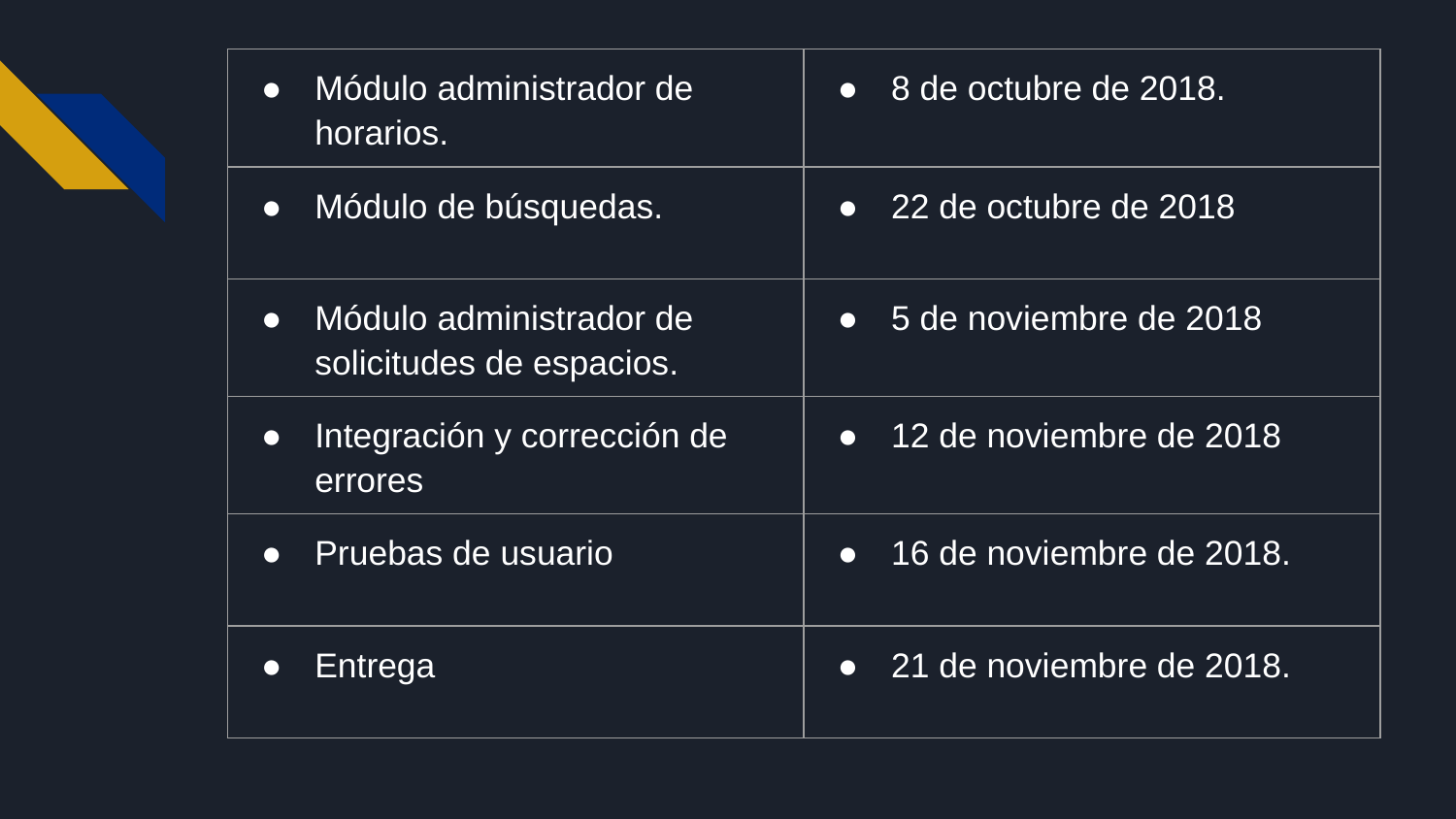

| Módulo administrador de horarios. | 8 de octubre de 2018. |
| --- | --- |
| Módulo de búsquedas. | 22 de octubre de 2018 |
| Módulo administrador de solicitudes de espacios. | 5 de noviembre de 2018 |
| Integración y corrección de errores | 12 de noviembre de 2018 |
| Pruebas de usuario | 16 de noviembre de 2018. |
| Entrega | 21 de noviembre de 2018. |